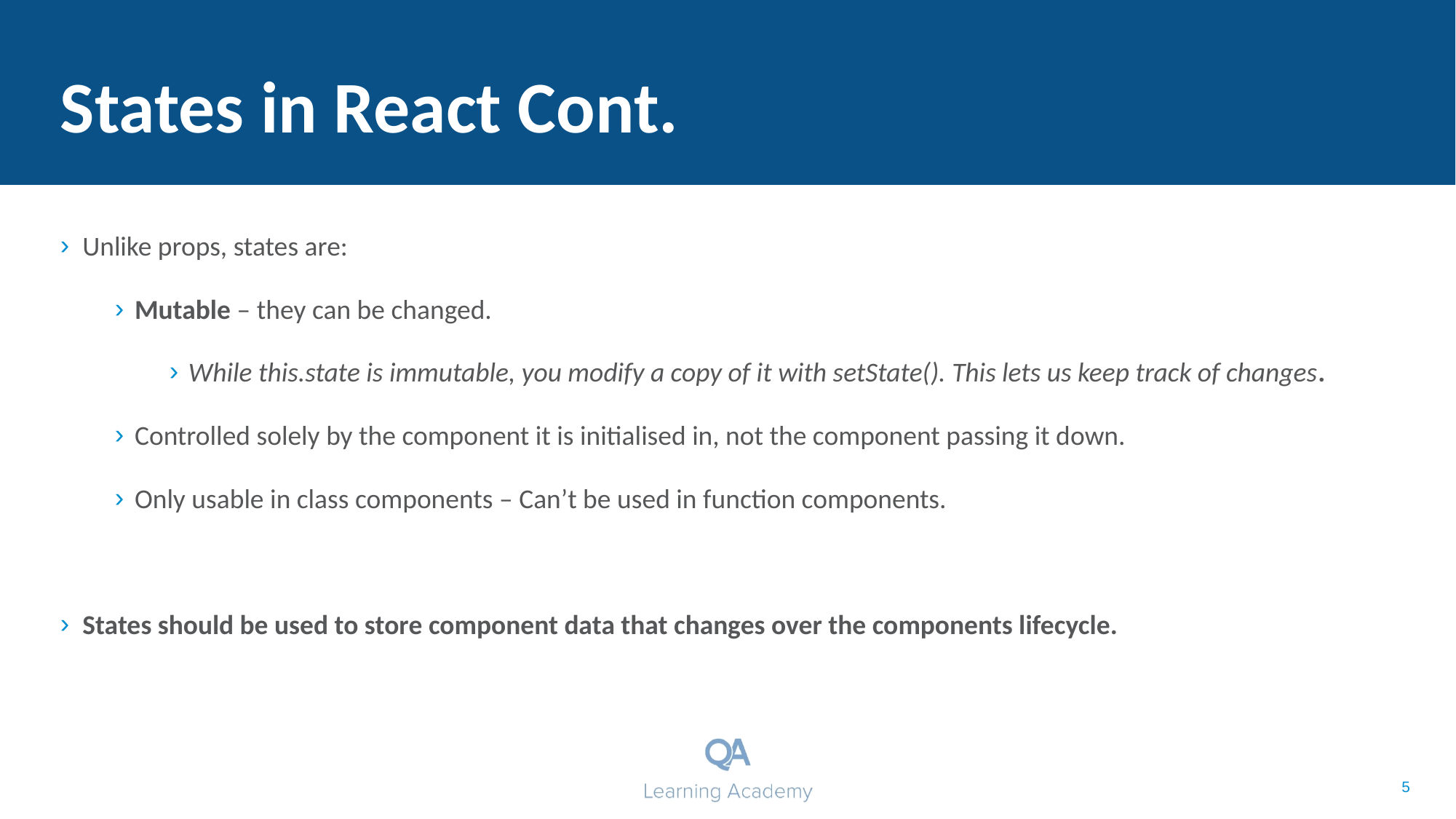

# States in React Cont.
Unlike props, states are:
Mutable – they can be changed.
While this.state is immutable, you modify a copy of it with setState(). This lets us keep track of changes.
Controlled solely by the component it is initialised in, not the component passing it down.
Only usable in class components – Can’t be used in function components.

States should be used to store component data that changes over the components lifecycle.